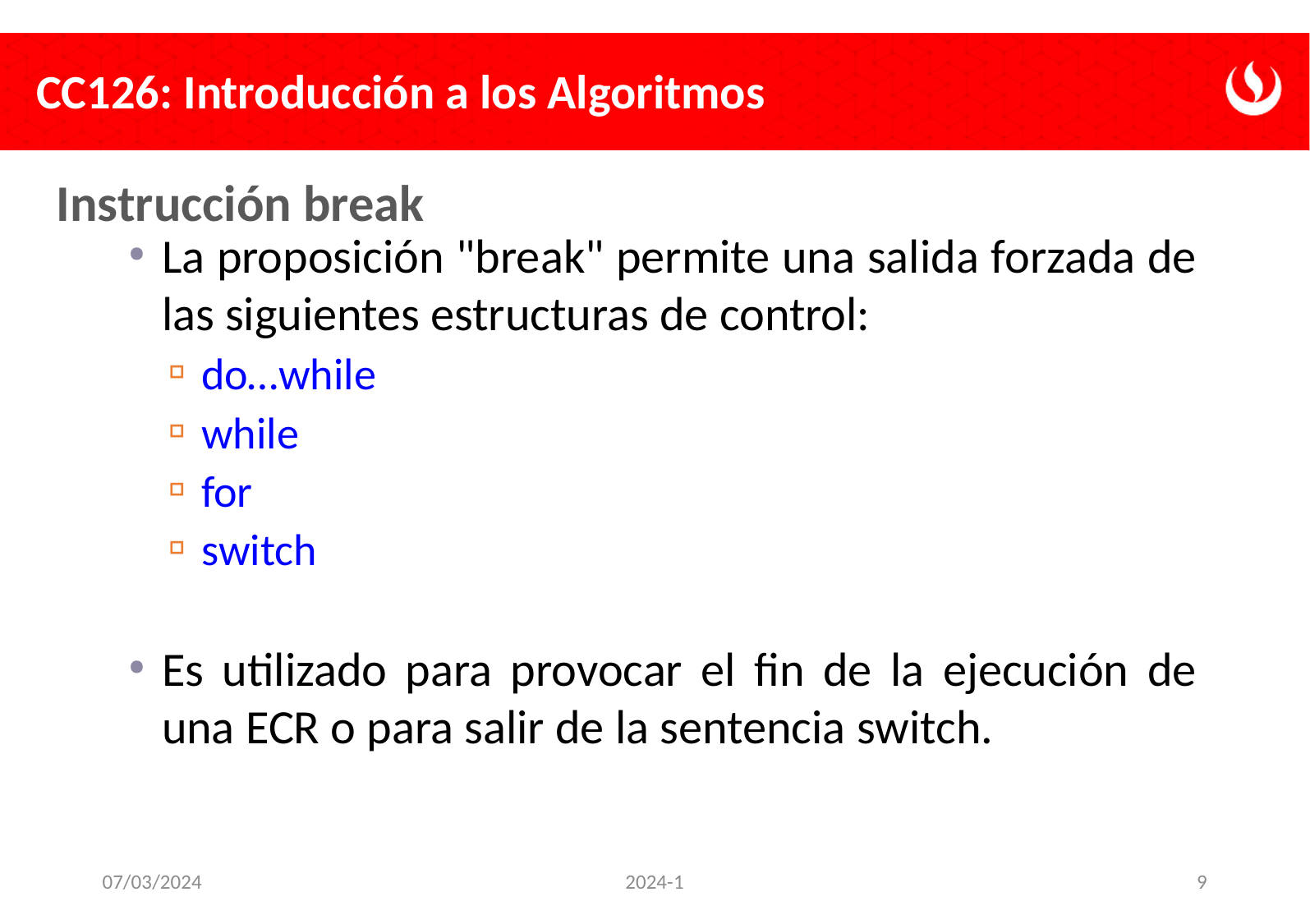

Instrucción break
La proposición "break" permite una salida forzada de las siguientes estructuras de control:
do…while
while
for
switch

Es utilizado para provocar el fin de la ejecución de una ECR o para salir de la sentencia switch.
07/03/2024
2024-1
9